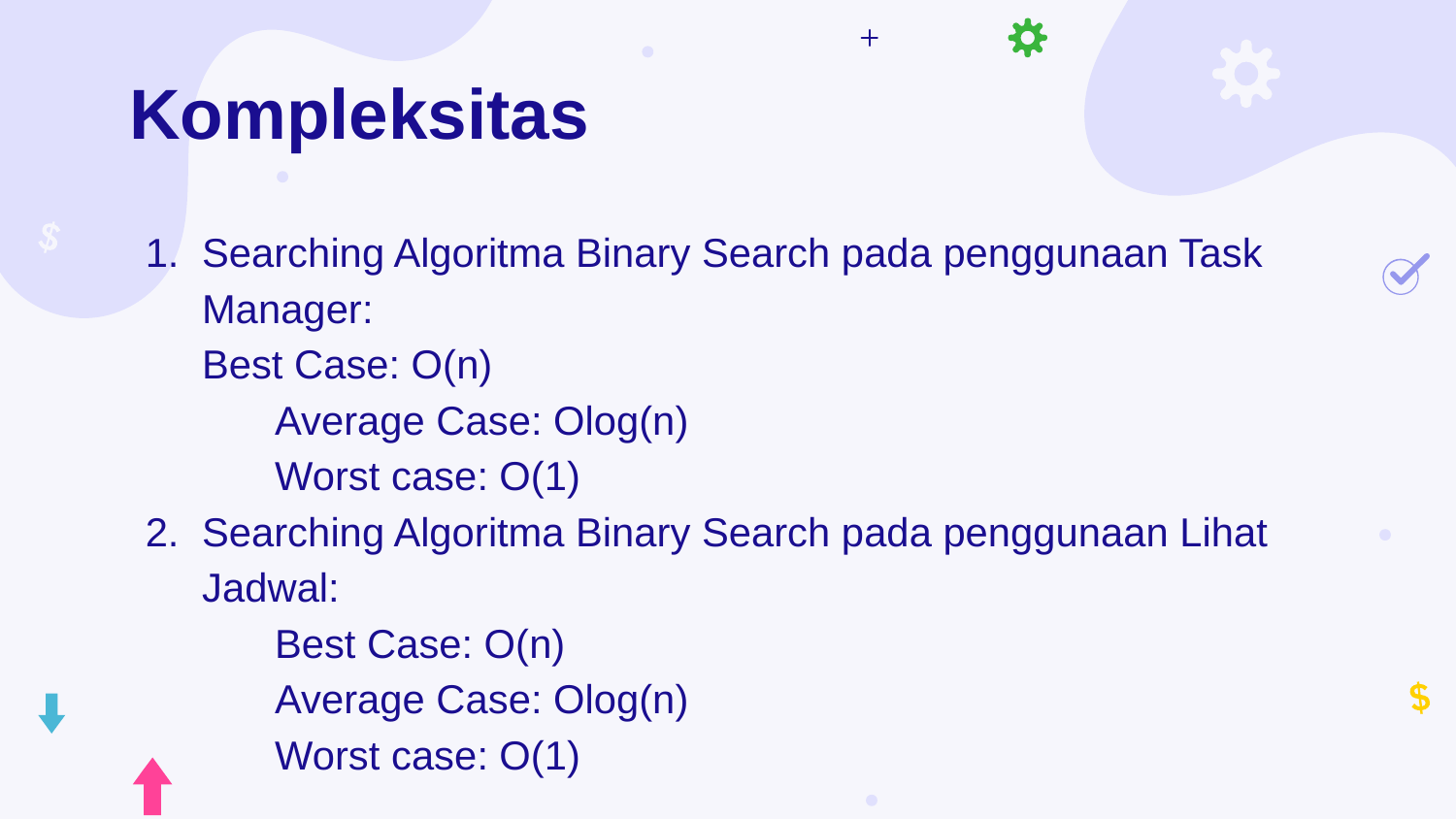

# Kompleksitas

Searching Algoritma Binary Search pada penggunaan Task Manager:
Best Case: O(n)
	Average Case: Olog(n)
	Worst case: O(1)
Searching Algoritma Binary Search pada penggunaan Lihat Jadwal:
	Best Case: O(n)
	Average Case: Olog(n)
	Worst case: O(1)